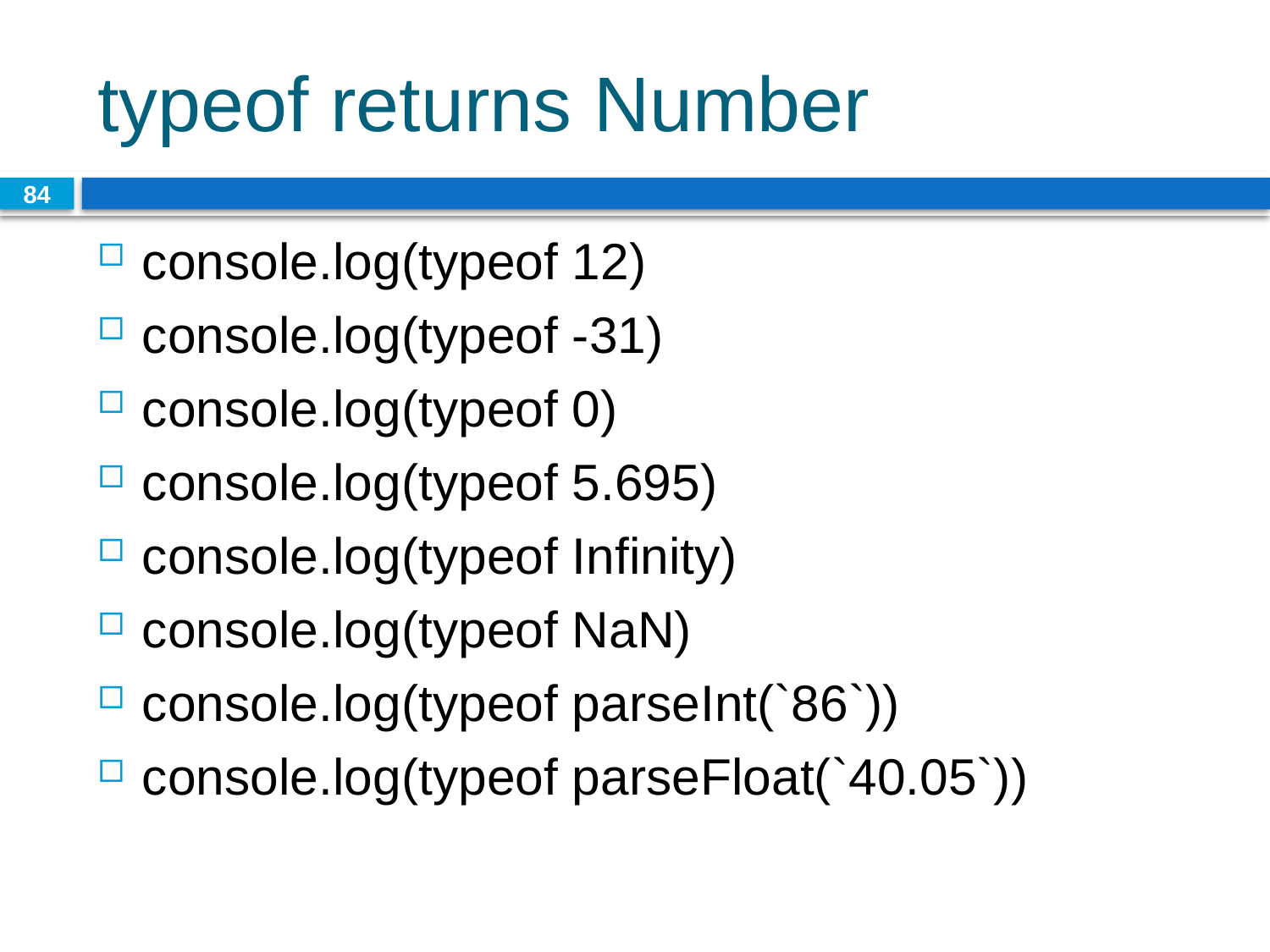

# typeof returns Number
84
console.log(typeof 12)
console.log(typeof -31)
console.log(typeof 0)
console.log(typeof 5.695)
console.log(typeof Infinity)
console.log(typeof NaN)
console.log(typeof parseInt(`86`))
console.log(typeof parseFloat(`40.05`))